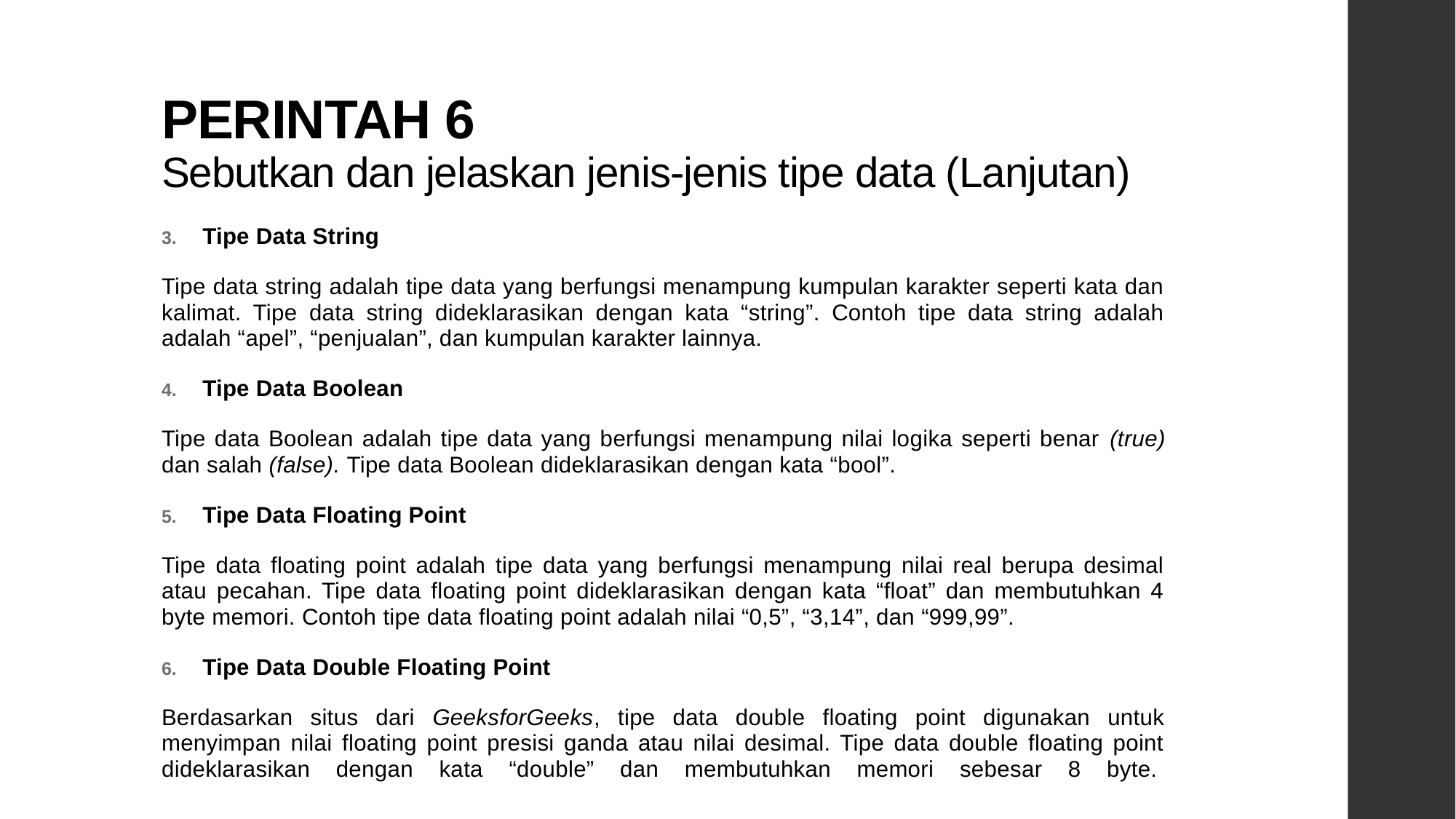

# PERINTAH 6 Sebutkan dan jelaskan jenis-jenis tipe data (Lanjutan)
Tipe Data String
Tipe data string adalah tipe data yang berfungsi menampung kumpulan karakter seperti kata dan kalimat. Tipe data string dideklarasikan dengan kata “string”. Contoh tipe data string adalah adalah “apel”, “penjualan”, dan kumpulan karakter lainnya.
Tipe Data Boolean
Tipe data Boolean adalah tipe data yang berfungsi menampung nilai logika seperti benar (true) dan salah (false). Tipe data Boolean dideklarasikan dengan kata “bool”.
Tipe Data Floating Point
Tipe data floating point adalah tipe data yang berfungsi menampung nilai real berupa desimal atau pecahan. Tipe data floating point dideklarasikan dengan kata “float” dan membutuhkan 4 byte memori. Contoh tipe data floating point adalah nilai “0,5”, “3,14”, dan “999,99”.
Tipe Data Double Floating Point
Berdasarkan situs dari GeeksforGeeks, tipe data double floating point digunakan untuk menyimpan nilai floating point presisi ganda atau nilai desimal. Tipe data double floating point dideklarasikan dengan kata “double” dan membutuhkan memori sebesar 8 byte.